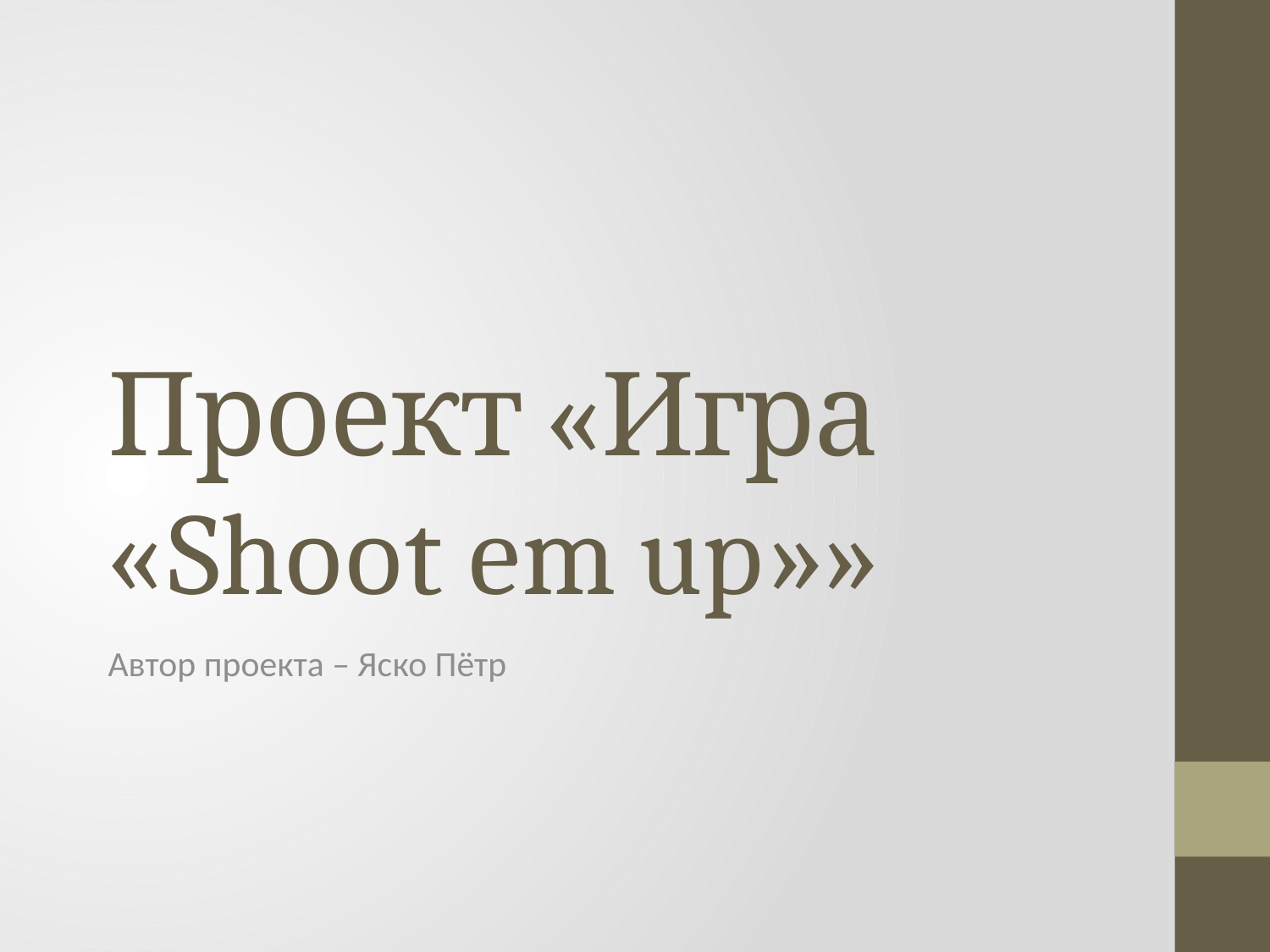

# Проект «Игра «Shoot em up»»
Автор проекта – Яско Пётр